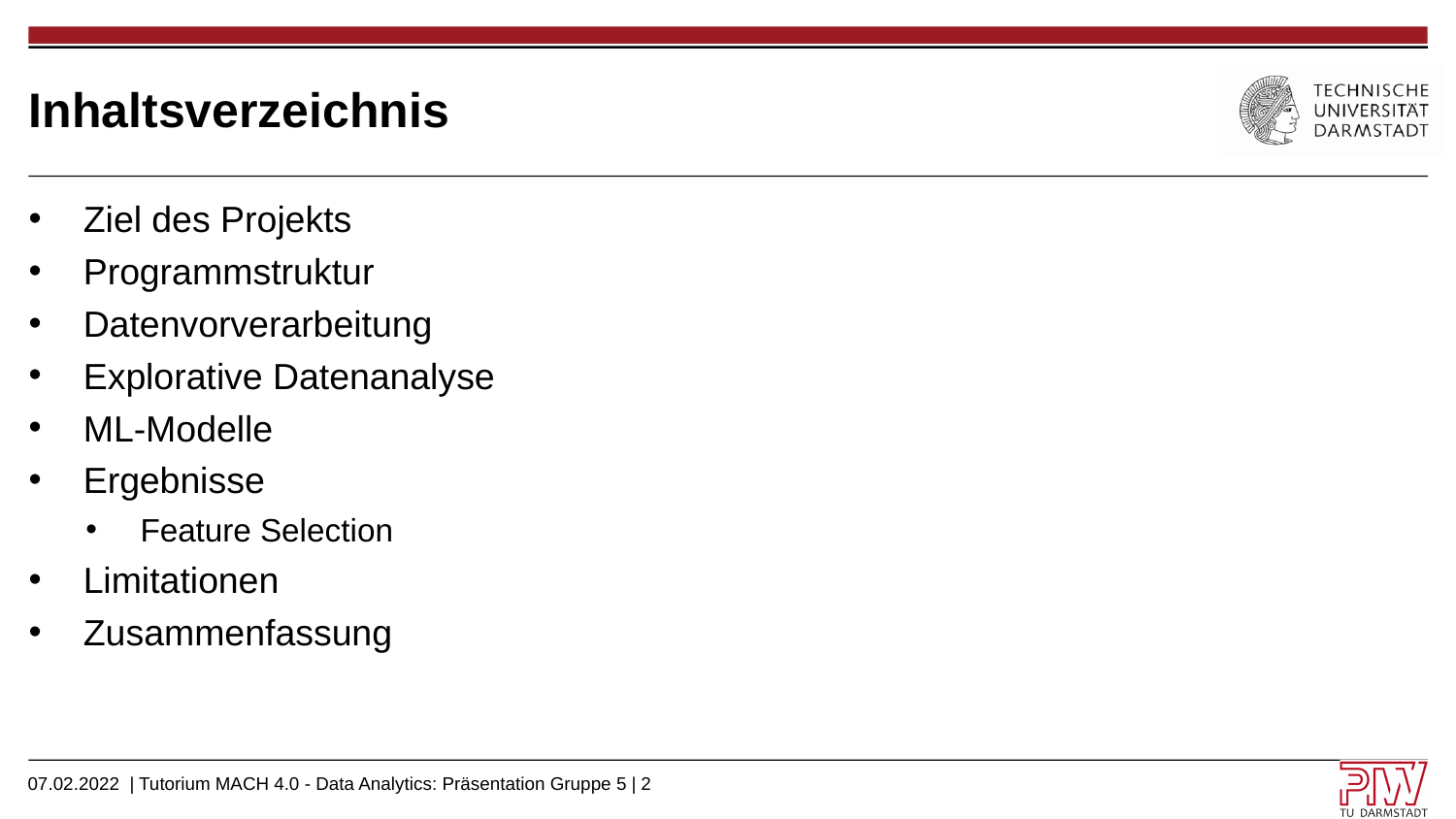

# Inhaltsverzeichnis
Ziel des Projekts
Programmstruktur
Datenvorverarbeitung
Explorative Datenanalyse
ML-Modelle
Ergebnisse
Feature Selection
Limitationen
Zusammenfassung